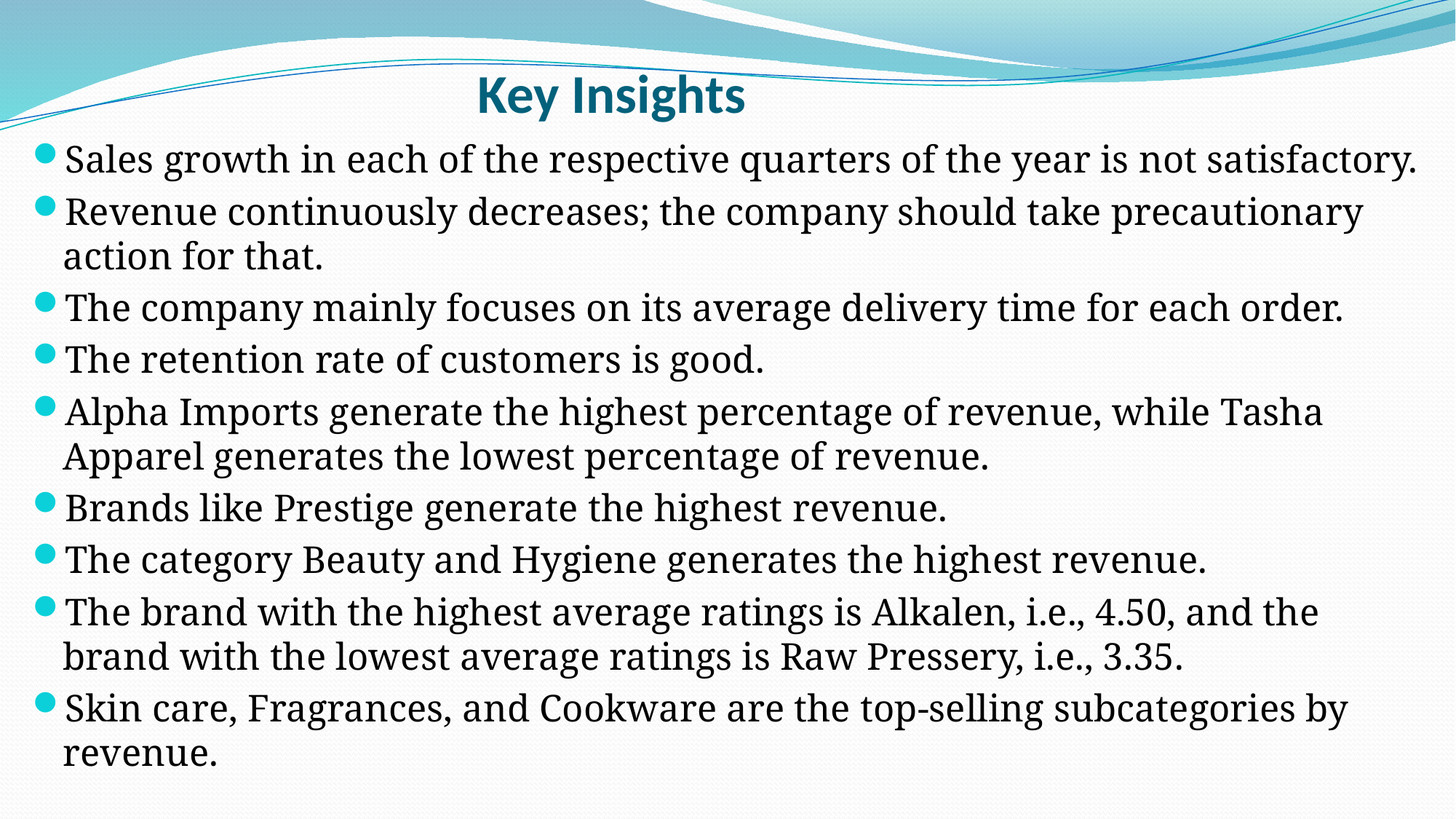

# Key Insights
Sales growth in each of the respective quarters of the year is not satisfactory.
Revenue continuously decreases; the company should take precautionary action for that.
The company mainly focuses on its average delivery time for each order.
The retention rate of customers is good.
Alpha Imports generate the highest percentage of revenue, while Tasha Apparel generates the lowest percentage of revenue.
Brands like Prestige generate the highest revenue.
The category Beauty and Hygiene generates the highest revenue.
The brand with the highest average ratings is Alkalen, i.e., 4.50, and the brand with the lowest average ratings is Raw Pressery, i.e., 3.35.
Skin care, Fragrances, and Cookware are the top-selling subcategories by revenue.